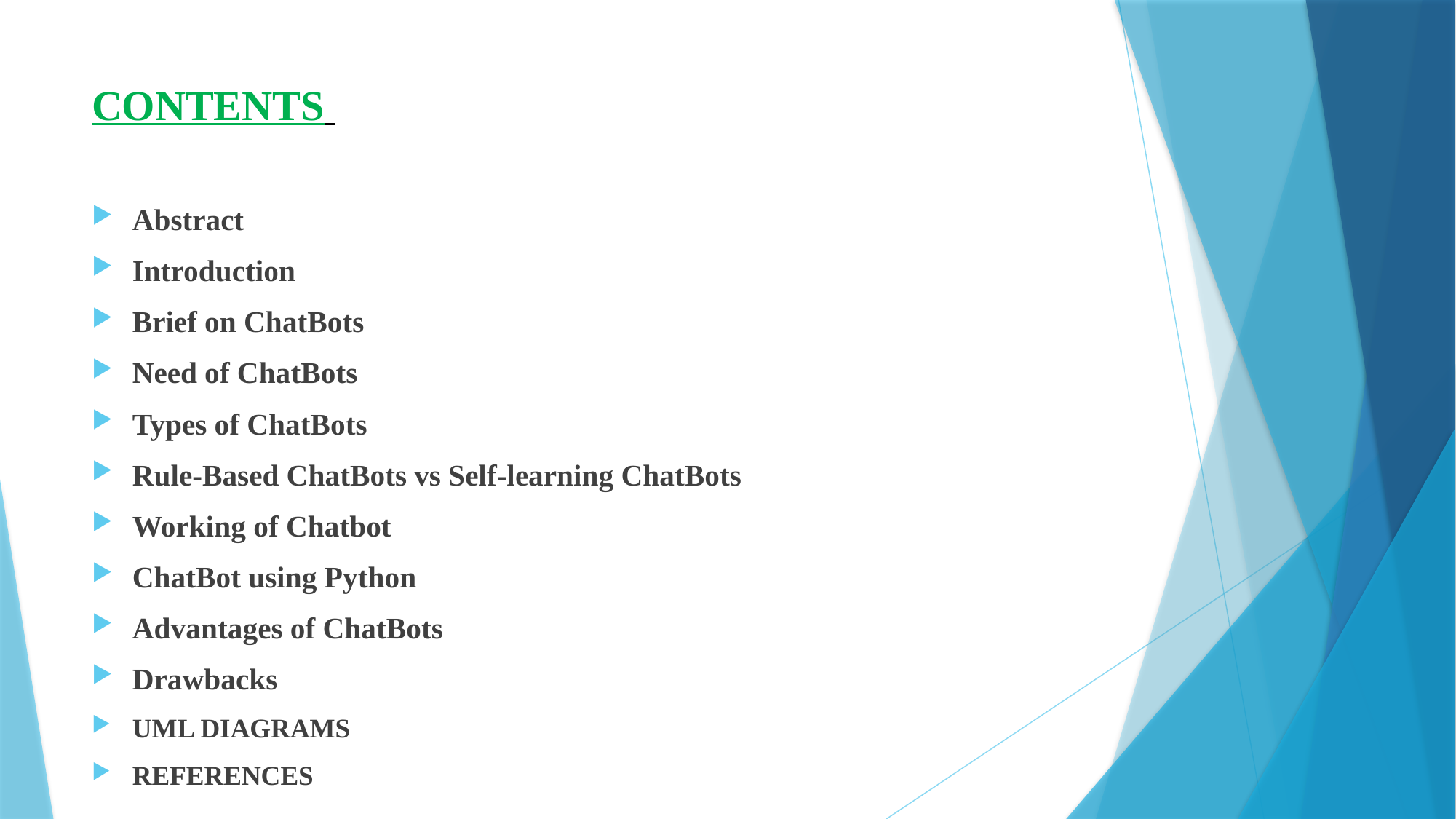

# CONTENTS

Abstract
Introduction
Brief on ChatBots
Need of ChatBots
Types of ChatBots
Rule-Based ChatBots vs Self-learning ChatBots
Working of Chatbot
ChatBot using Python
Advantages of ChatBots
Drawbacks
UML DIAGRAMS
REFERENCES